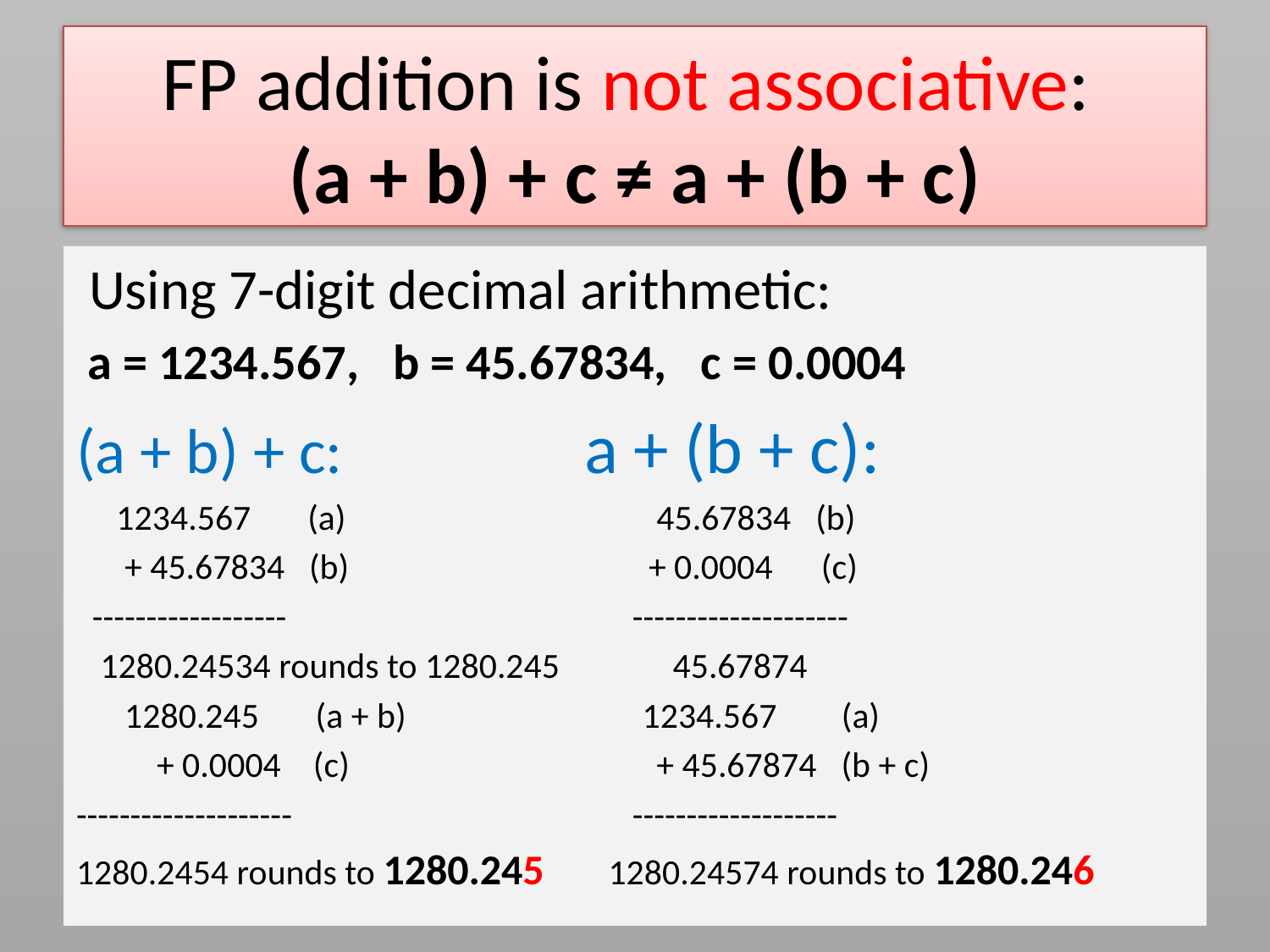

# FP addition is not associative: (a + b) + c ≠ a + (b + c)
 Using 7-digit decimal arithmetic:
 a = 1234.567,   b = 45.67834,   c = 0.0004
(a + b) + c: 		a + (b + c):
     1234.567       (a)		         45.67834   (b)
      + 45.67834   (b) 		        + 0.0004      (c)
  ------------------			      --------------------
   1280.24534 rounds to 1280.245 	           45.67874
      1280.245       (a + b) 	                       1234.567        (a)
          + 0.0004    (c)		         + 45.67874   (b + c)
--------------------			      -------------------
1280.2454 rounds to 1280.245 	   1280.24574 rounds to 1280.246